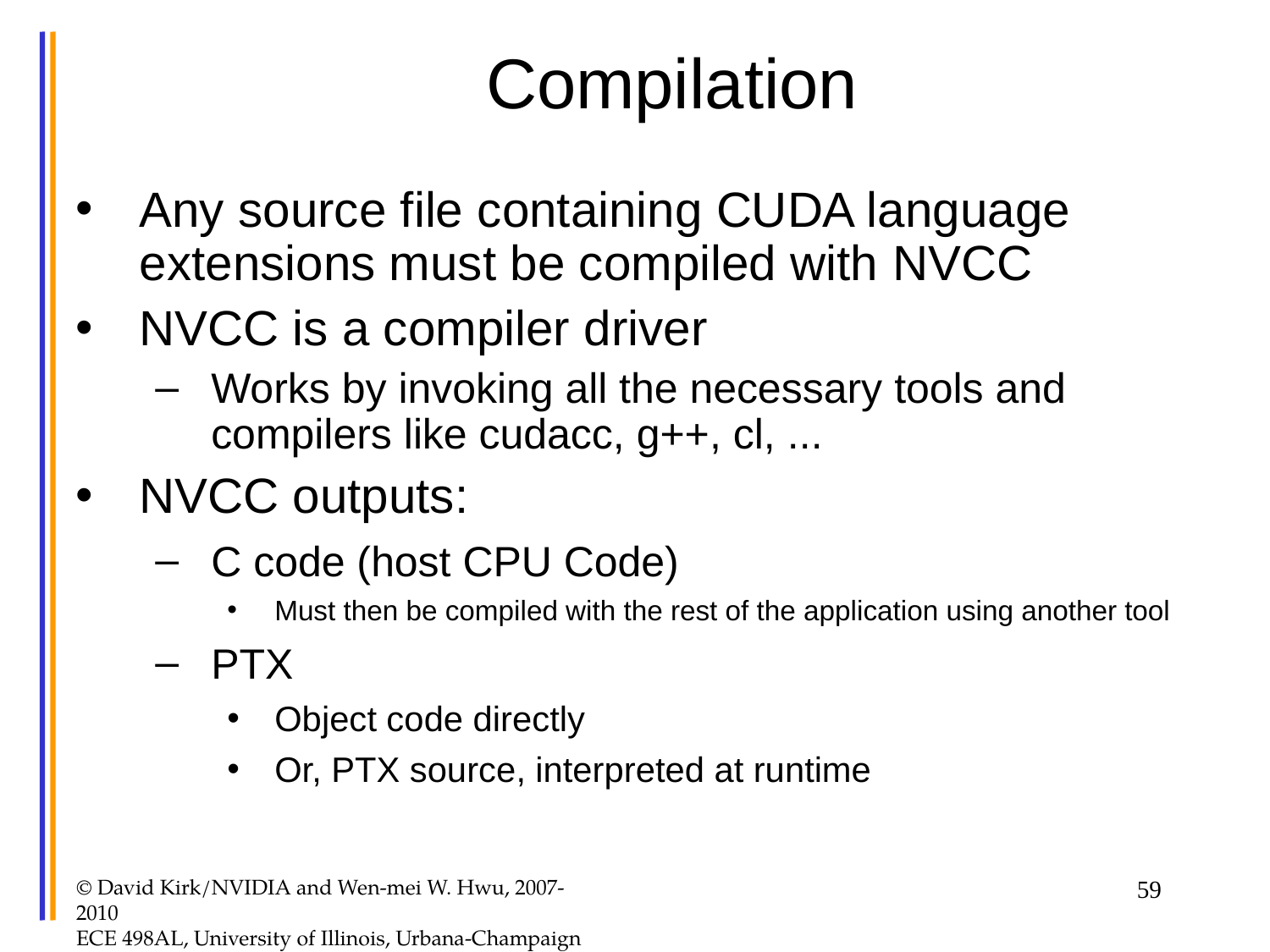

Compilation
Any source file containing CUDA language extensions must be compiled with NVCC
NVCC is a compiler driver
Works by invoking all the necessary tools and compilers like cudacc, g++, cl, ...
NVCC outputs:
C code (host CPU Code)
Must then be compiled with the rest of the application using another tool
PTX
Object code directly
Or, PTX source, interpreted at runtime
© David Kirk/NVIDIA and Wen-mei W. Hwu, 2007-2010
ECE 498AL, University of Illinois, Urbana-Champaign
59